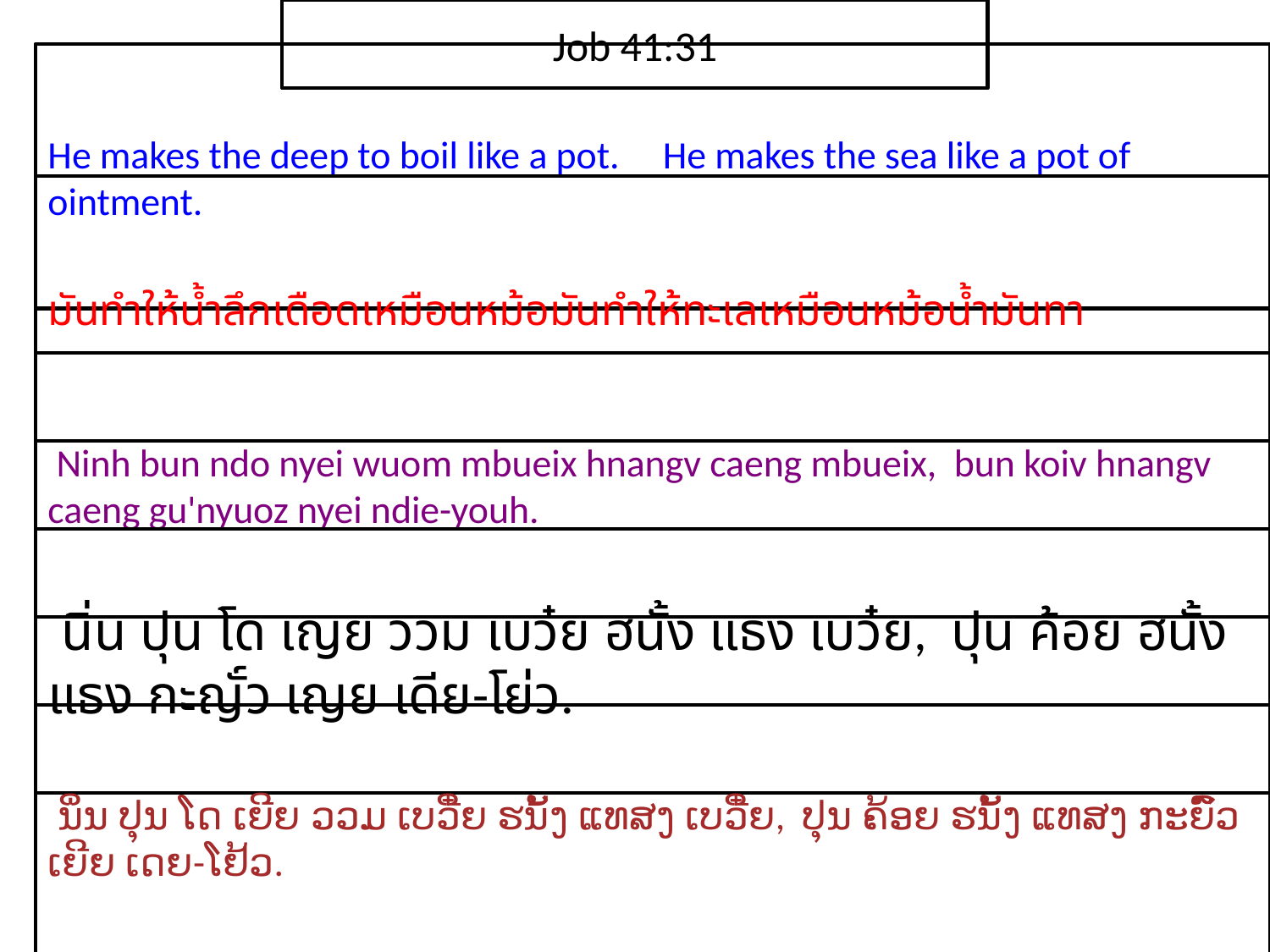

Job 41:31
He makes the deep to boil like a pot.     He makes the sea like a pot of ointment.
มัน​ทำ​ให้​น้ำ​ลึก​เดือด​เหมือน​หม้อมัน​ทำ​ให้​ทะเล​เหมือน​หม้อ​น้ำ​มัน​ทา
 Ninh bun ndo nyei wuom mbueix hnangv caeng mbueix,  bun koiv hnangv caeng gu'nyuoz nyei ndie-youh.
 นิ่น ปุน โด เญย ววม เบว๋ย ฮนั้ง แธง เบว๋ย,  ปุน ค้อย ฮนั้ง แธง กะญั์ว เญย เดีย-โย่ว.
 ນິ່ນ ປຸນ ໂດ ເຍີຍ ວວມ ເບວີ໋ຍ ຮນັ້ງ ແທສງ ເບວີ໋ຍ,  ປຸນ ຄ້ອຍ ຮນັ້ງ ແທສງ ກະຍົ໌ວ ເຍີຍ ເດຍ-ໂຢ້ວ.